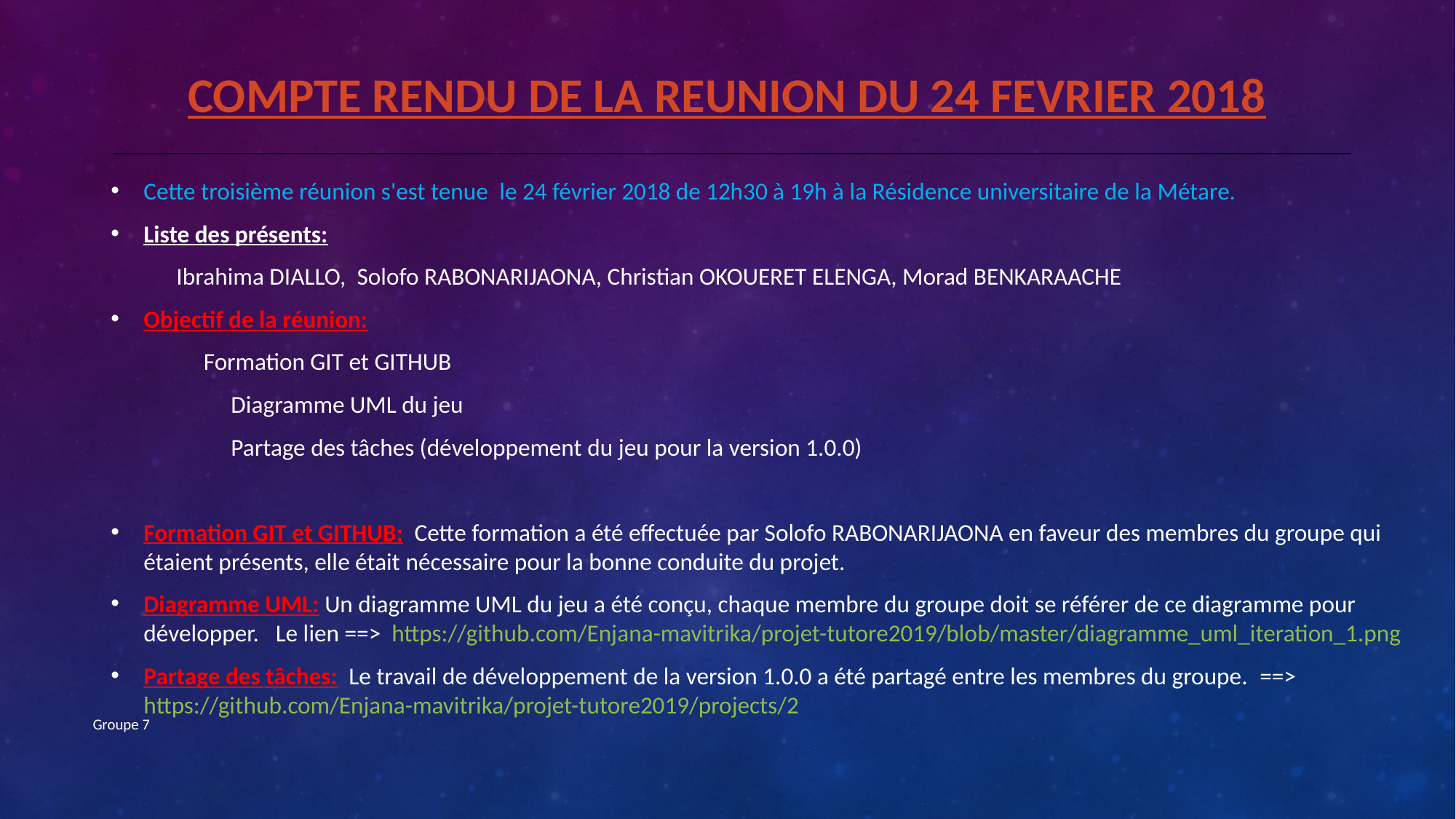

# COMPTE RENDU DE LA REUNION DU 24 FEVRIER 2018
Cette troisième réunion s'est tenue  le 24 février 2018 de 12h30 à 19h à la Résidence universitaire de la Métare.
Liste des présents:
            Ibrahima DIALLO,  Solofo RABONARIJAONA, Christian OKOUERET ELENGA, Morad BENKARAACHE
Objectif de la réunion:
                 Formation GIT et GITHUB
                      Diagramme UML du jeu
                      Partage des tâches (développement du jeu pour la version 1.0.0)

Formation GIT et GITHUB:  Cette formation a été effectuée par Solofo RABONARIJAONA en faveur des membres du groupe qui étaient présents, elle était nécessaire pour la bonne conduite du projet.
Diagramme UML: Un diagramme UML du jeu a été conçu, chaque membre du groupe doit se référer de ce diagramme pour développer.   Le lien ==>  https://github.com/Enjana-mavitrika/projet-tutore2019/blob/master/diagramme_uml_iteration_1.png
Partage des tâches:  Le travail de développement de la version 1.0.0 a été partagé entre les membres du groupe.  ==>  https://github.com/Enjana-mavitrika/projet-tutore2019/projects/2

Groupe 7